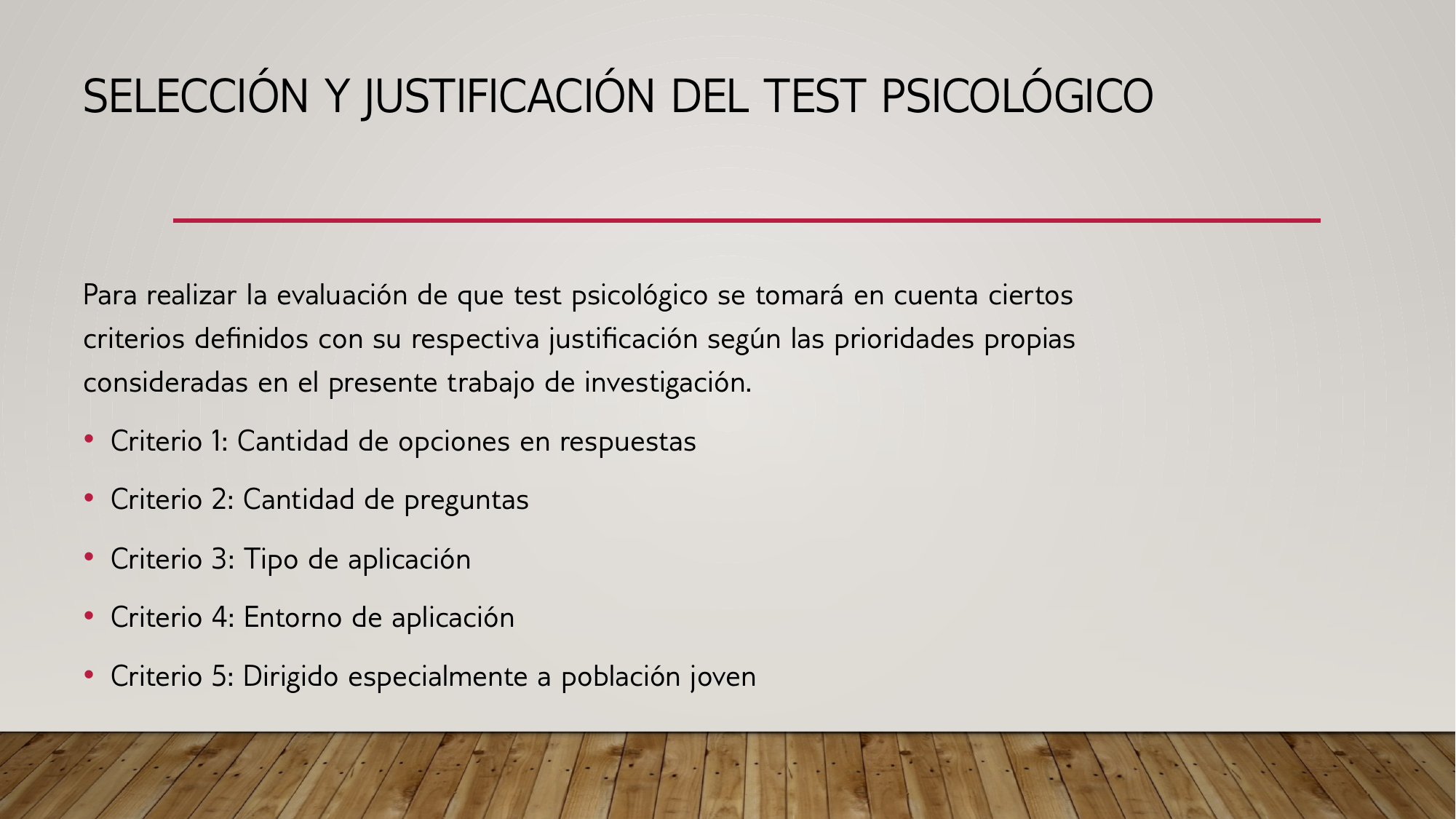

# Selección y justificación del test psicológico
Para realizar la evaluación de que test psicológico se tomará en cuenta ciertos criterios definidos con su respectiva justificación según las prioridades propias consideradas en el presente trabajo de investigación.
Criterio 1: Cantidad de opciones en respuestas
Criterio 2: Cantidad de preguntas
Criterio 3: Tipo de aplicación
Criterio 4: Entorno de aplicación
Criterio 5: Dirigido especialmente a población joven